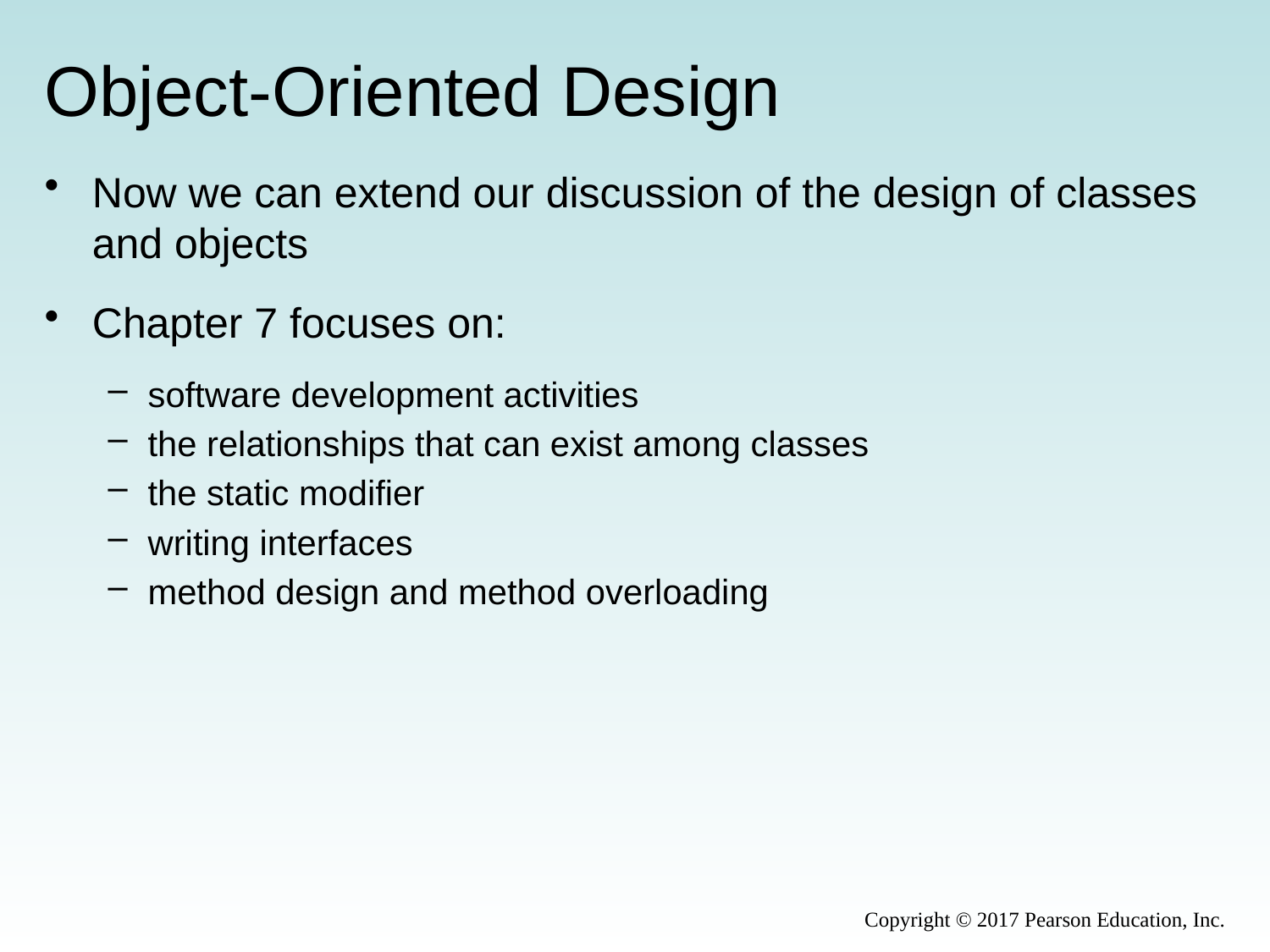

# Object-Oriented Design
Now we can extend our discussion of the design of classes and objects
Chapter 7 focuses on:
software development activities
the relationships that can exist among classes
the static modifier
writing interfaces
method design and method overloading
Copyright © 2017 Pearson Education, Inc.